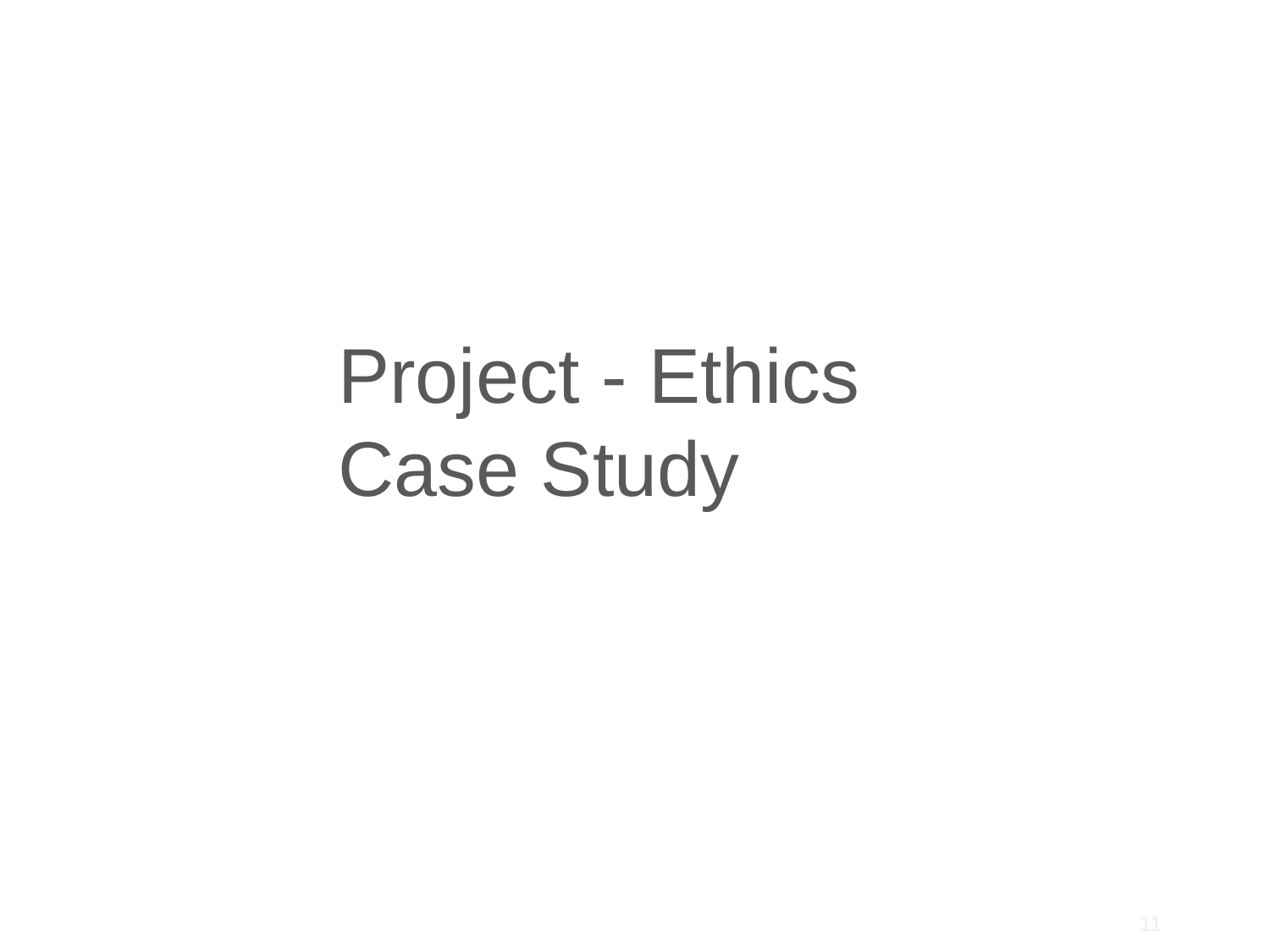

# Project - Ethics Case Study
11